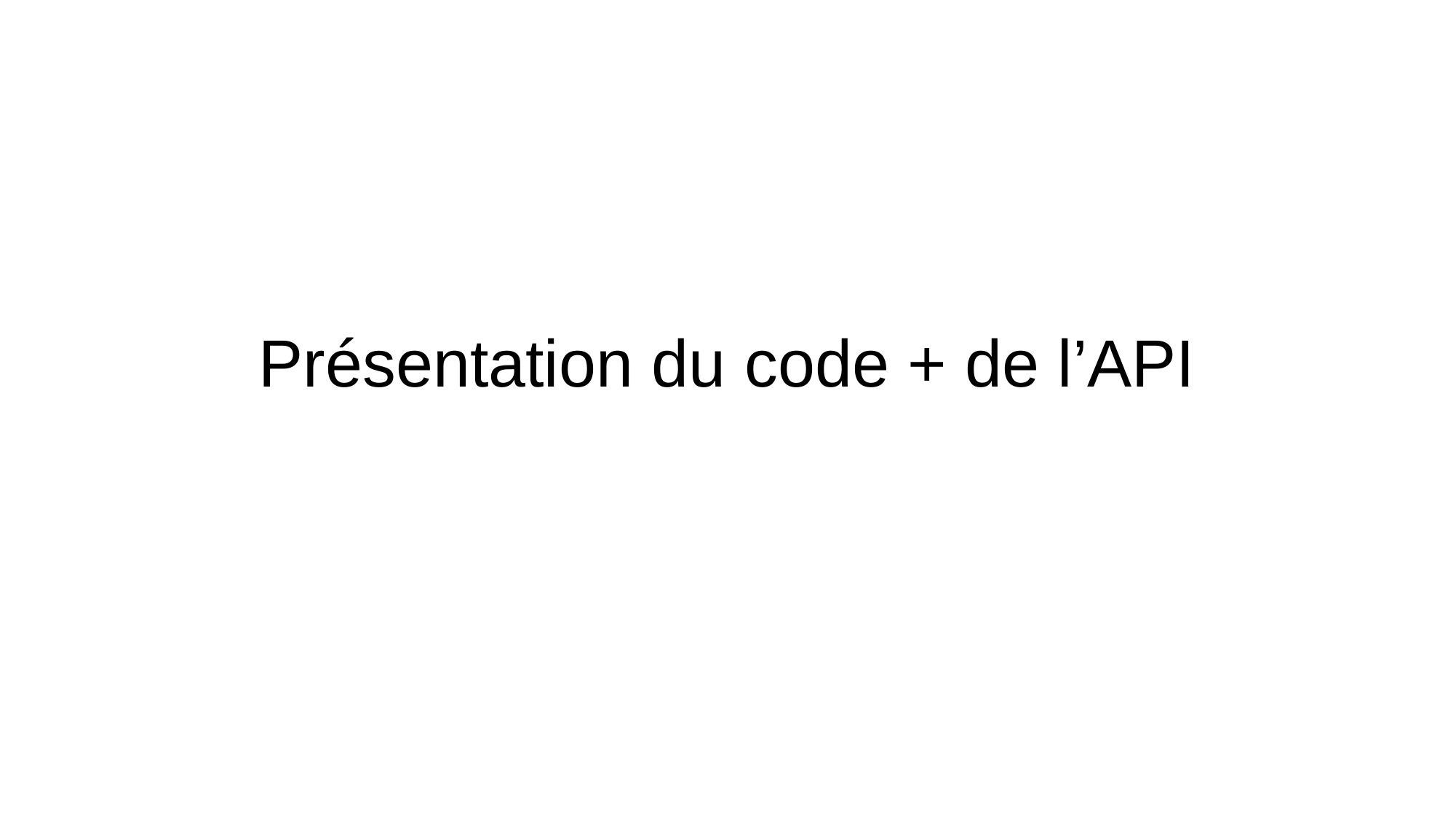

# Présentation du code + de l’API